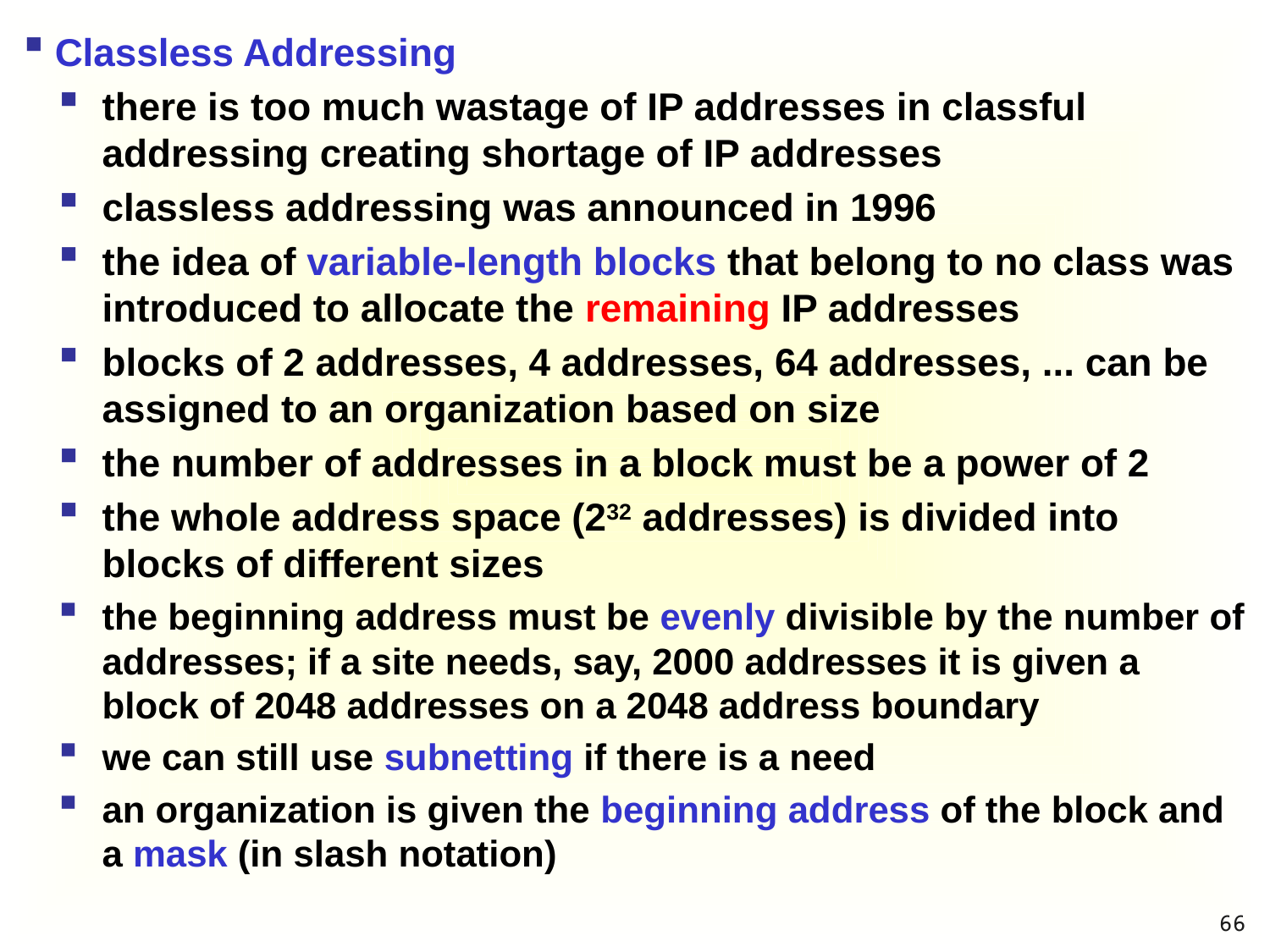

Classless Addressing
there is too much wastage of IP addresses in classful addressing creating shortage of IP addresses
classless addressing was announced in 1996
the idea of variable-length blocks that belong to no class was introduced to allocate the remaining IP addresses
blocks of 2 addresses, 4 addresses, 64 addresses, ... can be assigned to an organization based on size
the number of addresses in a block must be a power of 2
the whole address space (232 addresses) is divided into blocks of different sizes
the beginning address must be evenly divisible by the number of addresses; if a site needs, say, 2000 addresses it is given a block of 2048 addresses on a 2048 address boundary
we can still use subnetting if there is a need
an organization is given the beginning address of the block and a mask (in slash notation)
66